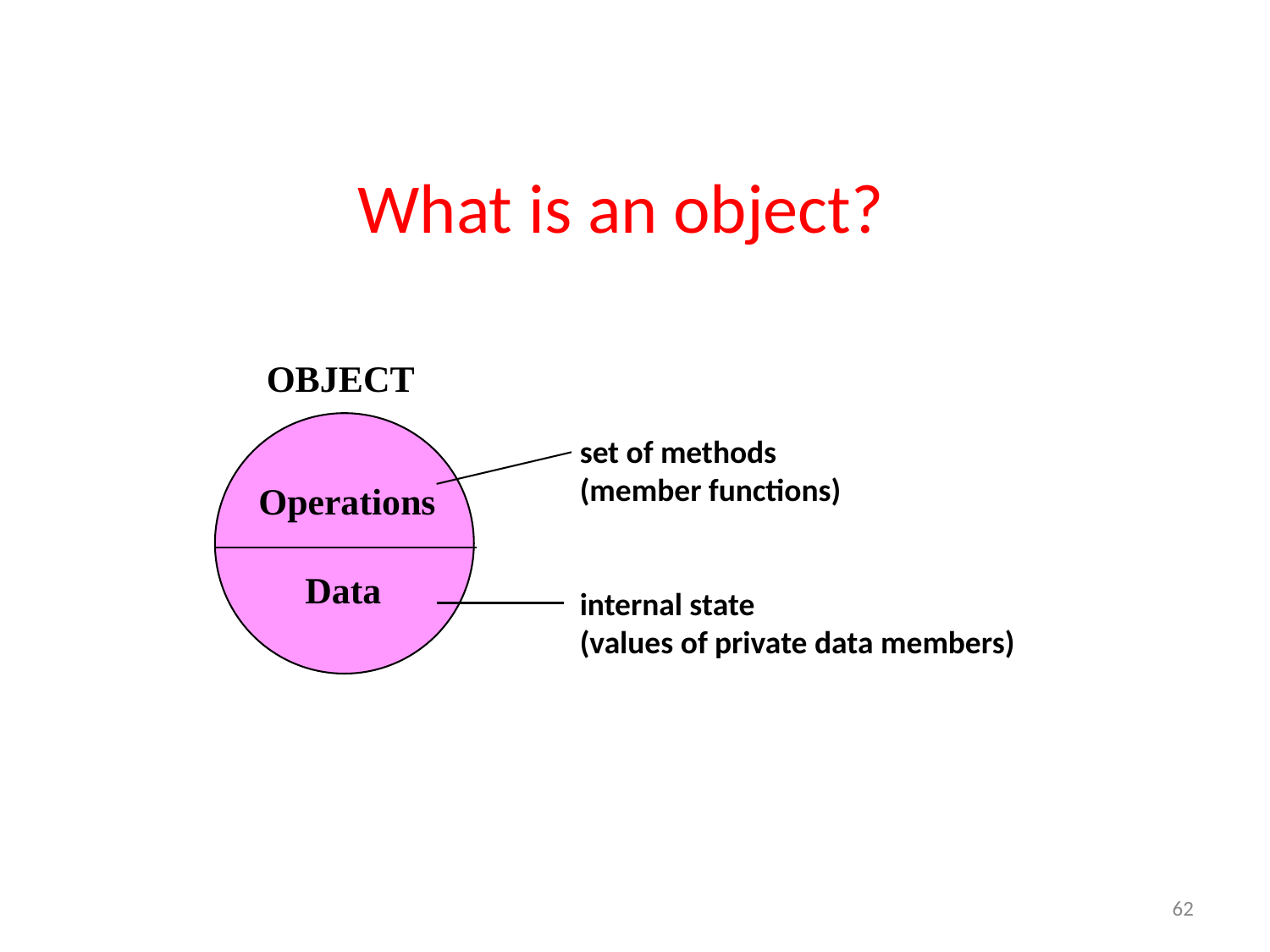

# What is an object?
OBJECT

set of methods
(member functions)

internal state
(values of private data members)
Operations

     Data
62